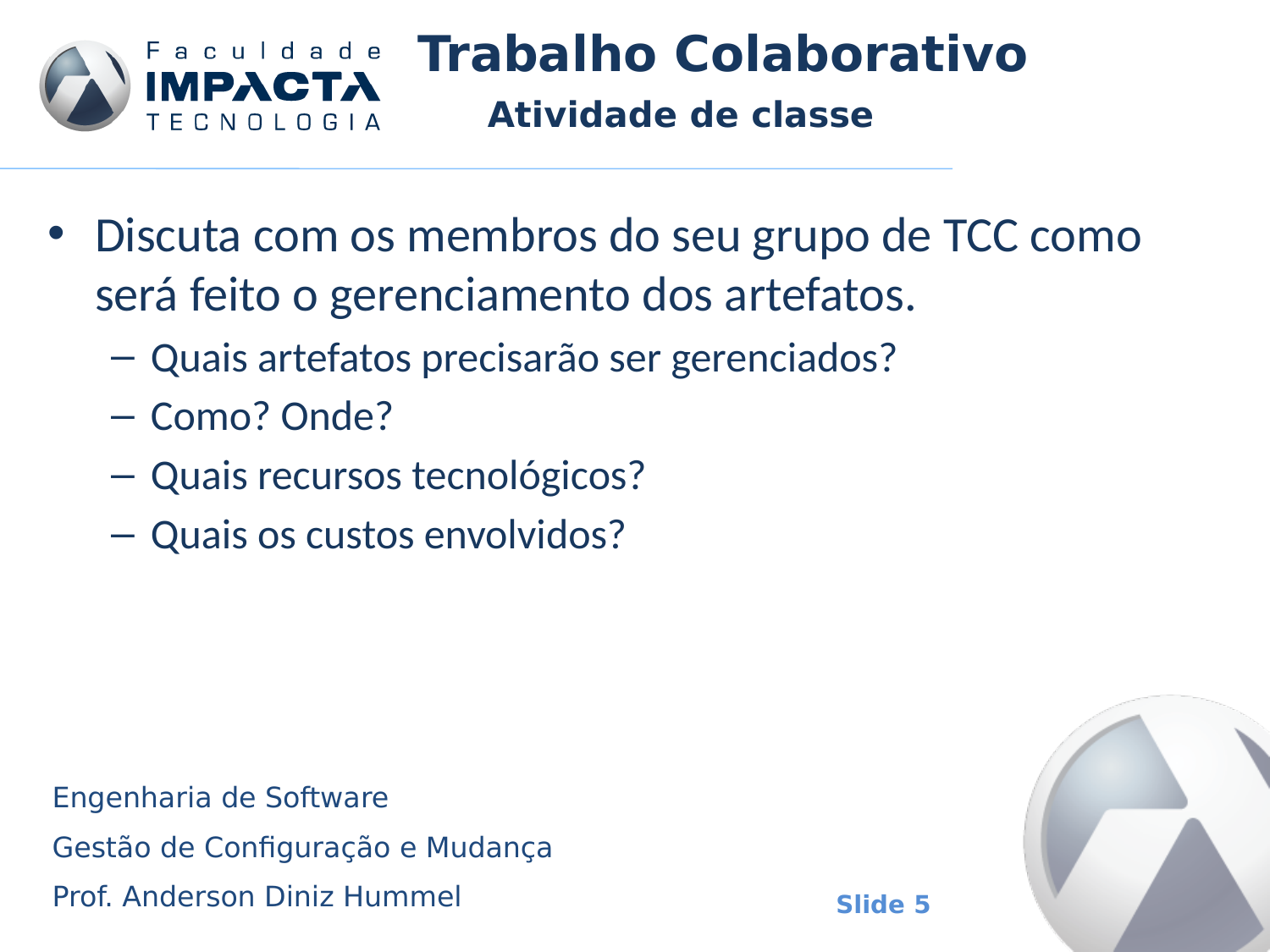

# Trabalho Colaborativo
Atividade de classe
Discuta com os membros do seu grupo de TCC como será feito o gerenciamento dos artefatos.
Quais artefatos precisarão ser gerenciados?
Como? Onde?
Quais recursos tecnológicos?
Quais os custos envolvidos?
Engenharia de Software
Gestão de Configuração e Mudança
Prof. Anderson Diniz Hummel